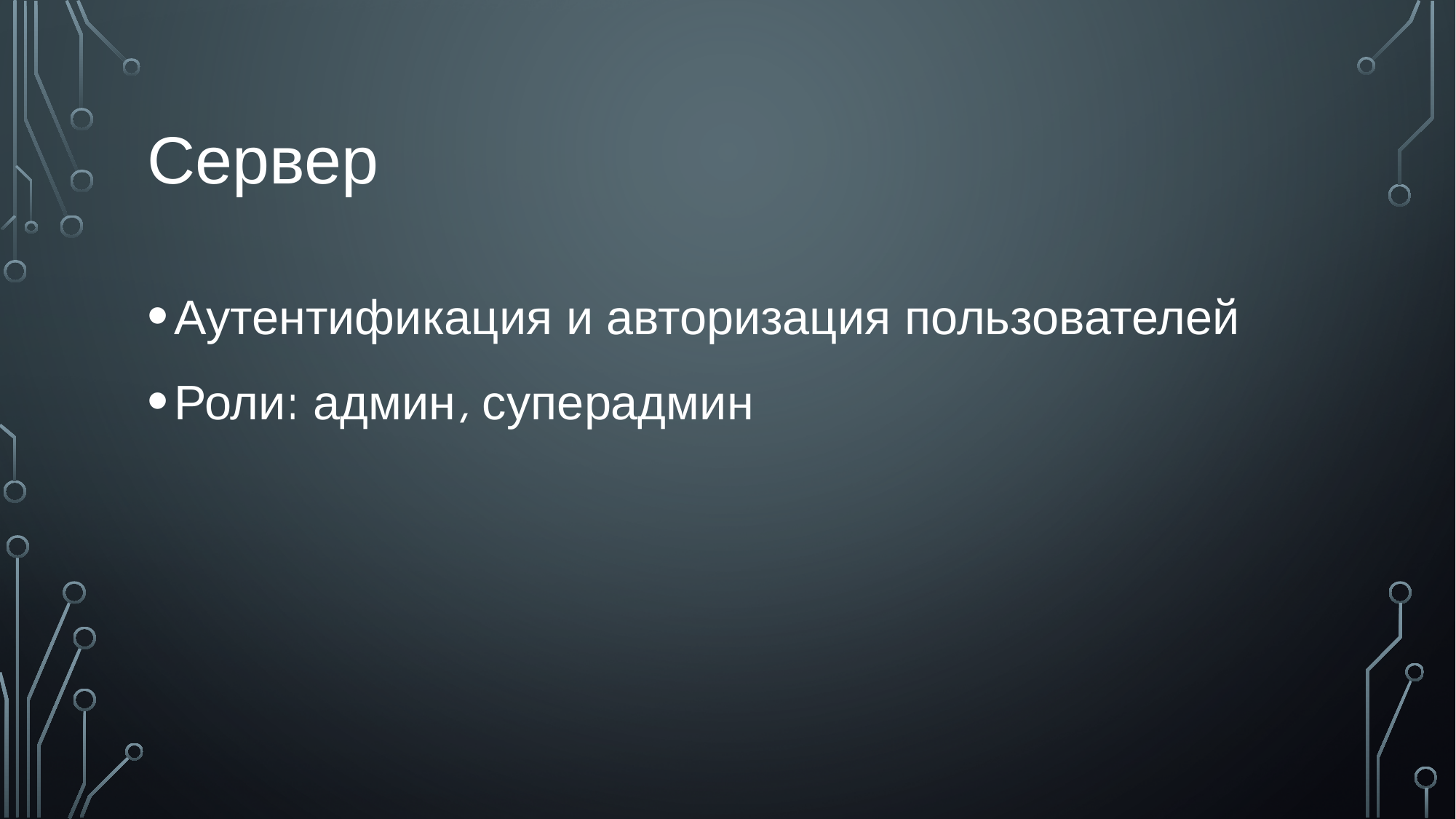

# Сервер
Аутентификация и авторизация пользователей
Роли: админ, суперадмин